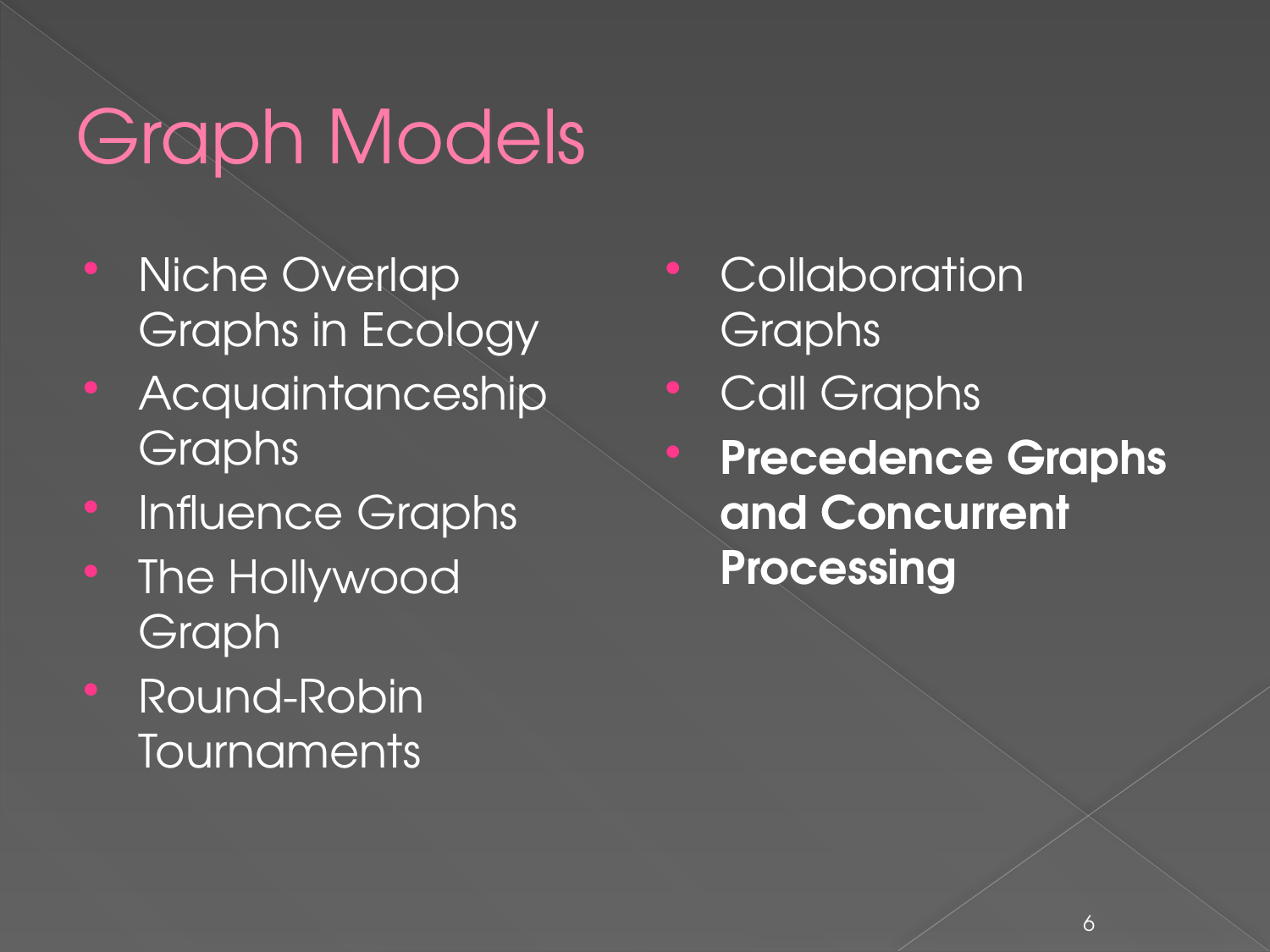

# Graph Models
Niche Overlap Graphs in Ecology
Acquaintanceship Graphs
Influence Graphs
The Hollywood Graph
Round-Robin Tournaments
Collaboration Graphs
Call Graphs
Precedence Graphs and Concurrent Processing
6